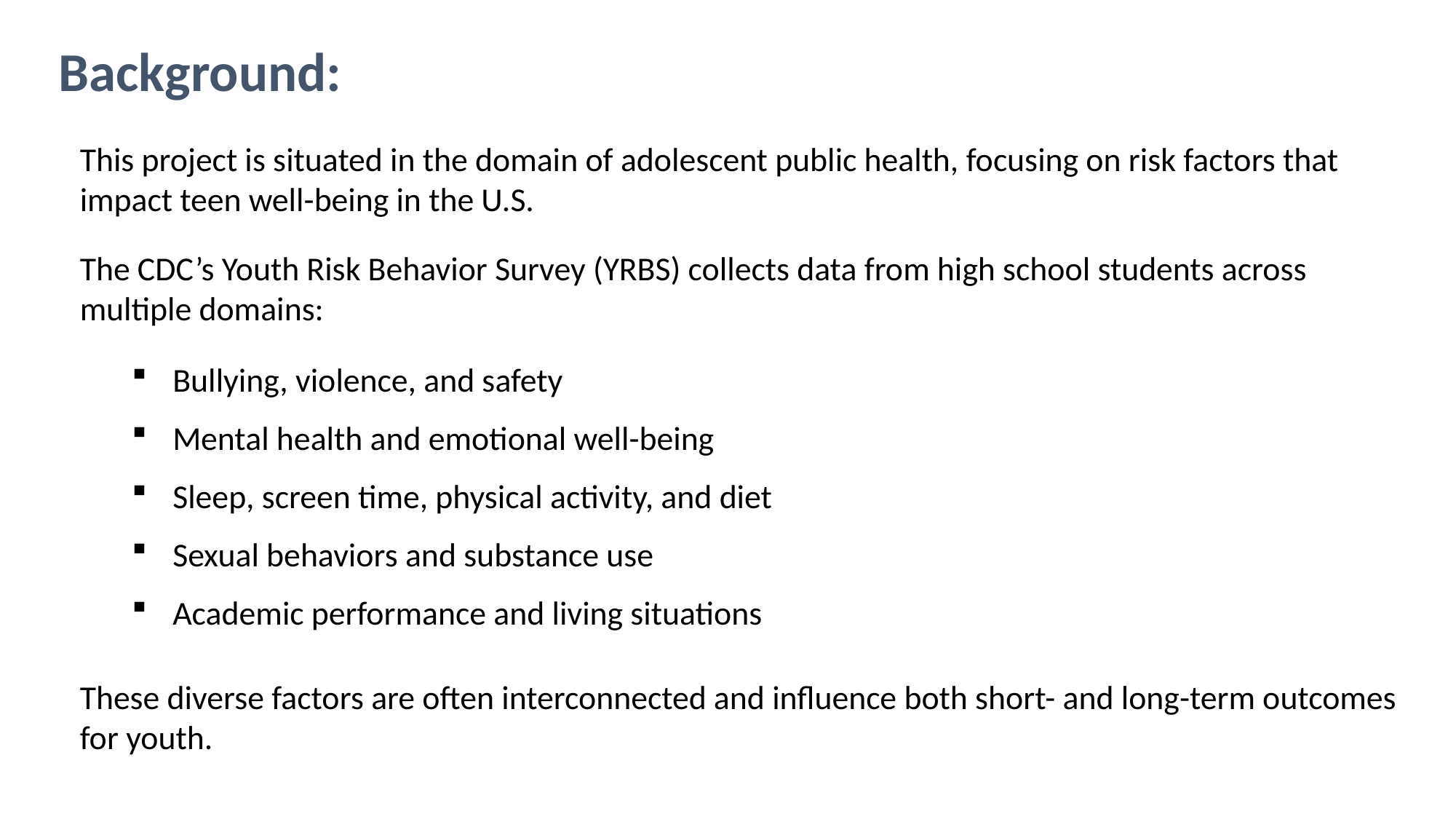

Background:
This project is situated in the domain of adolescent public health, focusing on risk factors that impact teen well-being in the U.S.

The CDC’s Youth Risk Behavior Survey (YRBS) collects data from high school students across multiple domains:
Bullying, violence, and safety

Mental health and emotional well-being

Sleep, screen time, physical activity, and diet

Sexual behaviors and substance use

Academic performance and living situations
These diverse factors are often interconnected and influence both short- and long-term outcomes for youth.